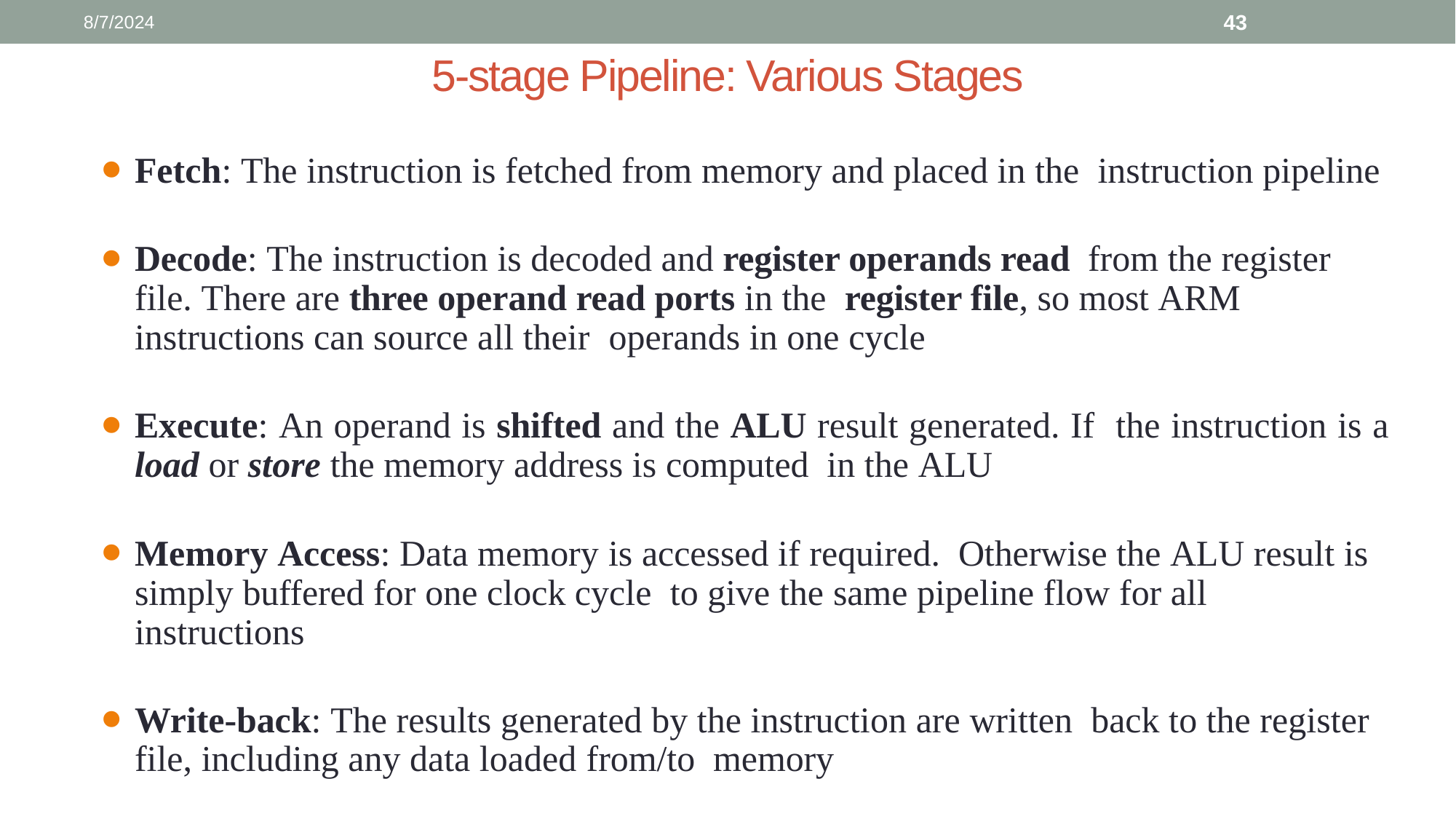

8/7/2024
43
# 5-stage Pipeline: Various Stages
Fetch: The instruction is fetched from memory and placed in the  instruction pipeline

Decode: The instruction is decoded and register operands read  from the register file. There are three operand read ports in the  register file, so most ARM instructions can source all their  operands in one cycle

Execute: An operand is shifted and the ALU result generated. If  the instruction is a load or store the memory address is computed  in the ALU

Memory Access: Data memory is accessed if required.  Otherwise the ALU result is simply buffered for one clock cycle  to give the same pipeline flow for all instructions

Write-back: The results generated by the instruction are written  back to the register file, including any data loaded from/to  memory